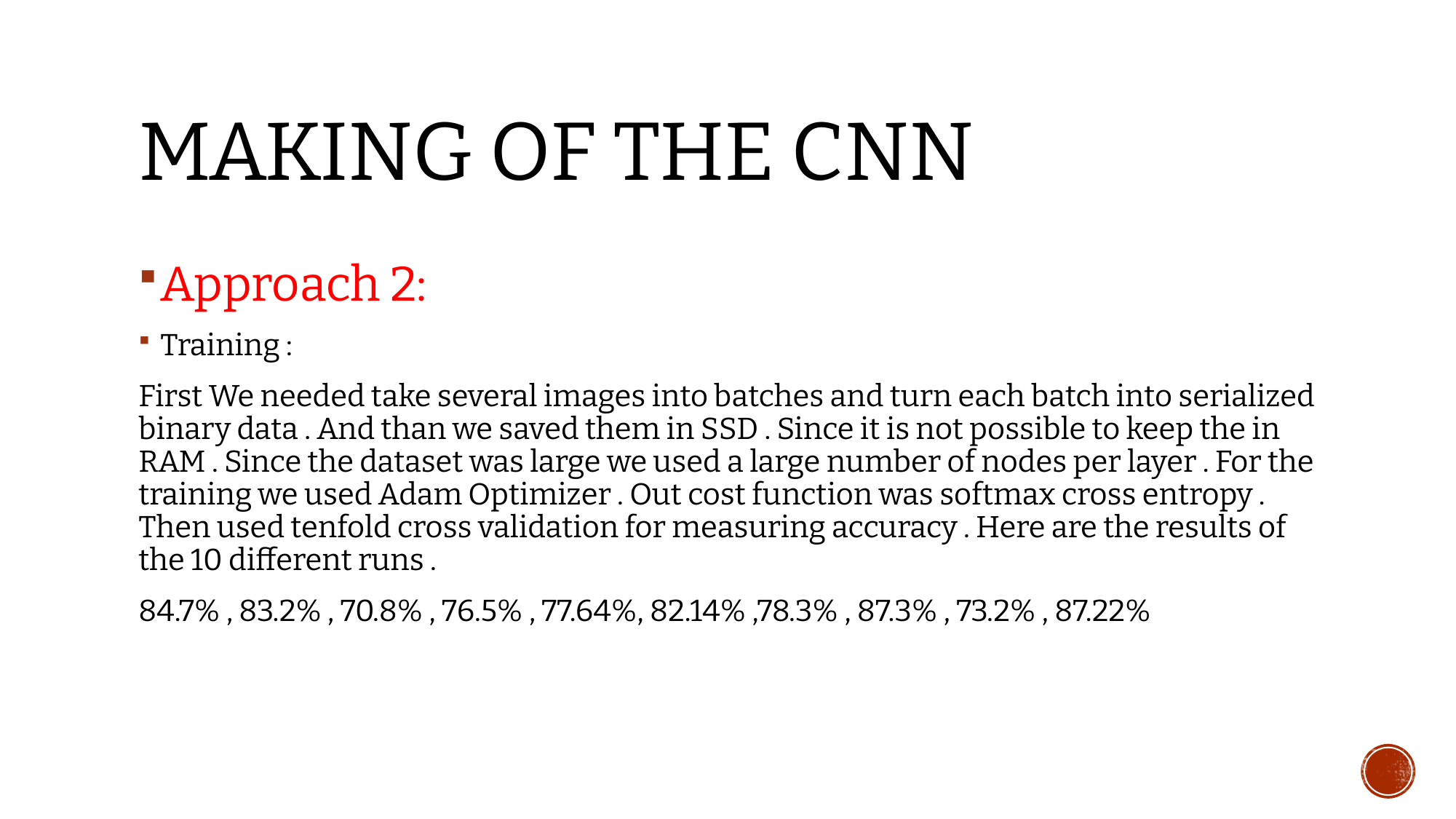

# Making of the CNN
Approach 2:
Training :
First We needed take several images into batches and turn each batch into serialized binary data . And than we saved them in SSD . Since it is not possible to keep the in RAM . Since the dataset was large we used a large number of nodes per layer . For the training we used Adam Optimizer . Out cost function was softmax cross entropy . Then used tenfold cross validation for measuring accuracy . Here are the results of the 10 different runs .
84.7% , 83.2% , 70.8% , 76.5% , 77.64%, 82.14% ,78.3% , 87.3% , 73.2% , 87.22%